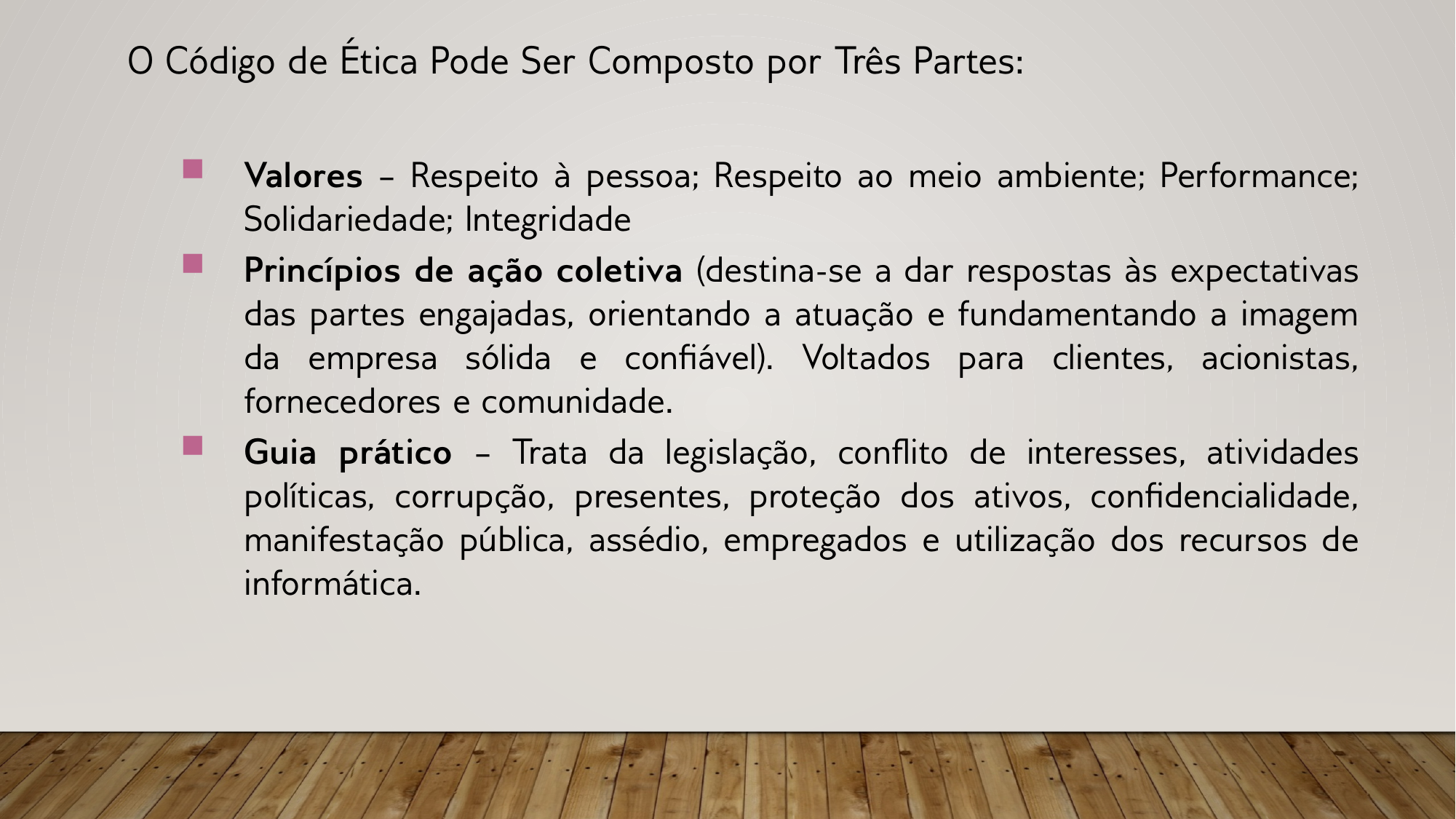

O Código de Ética Pode Ser Composto por Três Partes:
Valores – Respeito à pessoa; Respeito ao meio ambiente; Performance; Solidariedade; Integridade
Princípios de ação coletiva (destina-se a dar respostas às expectativas das partes engajadas, orientando a atuação e fundamentando a imagem da empresa sólida e confiável). Voltados para clientes, acionistas, fornecedores e comunidade.
Guia prático – Trata da legislação, conflito de interesses, atividades políticas, corrupção, presentes, proteção dos ativos, confidencialidade, manifestação pública, assédio, empregados e utilização dos recursos de informática.